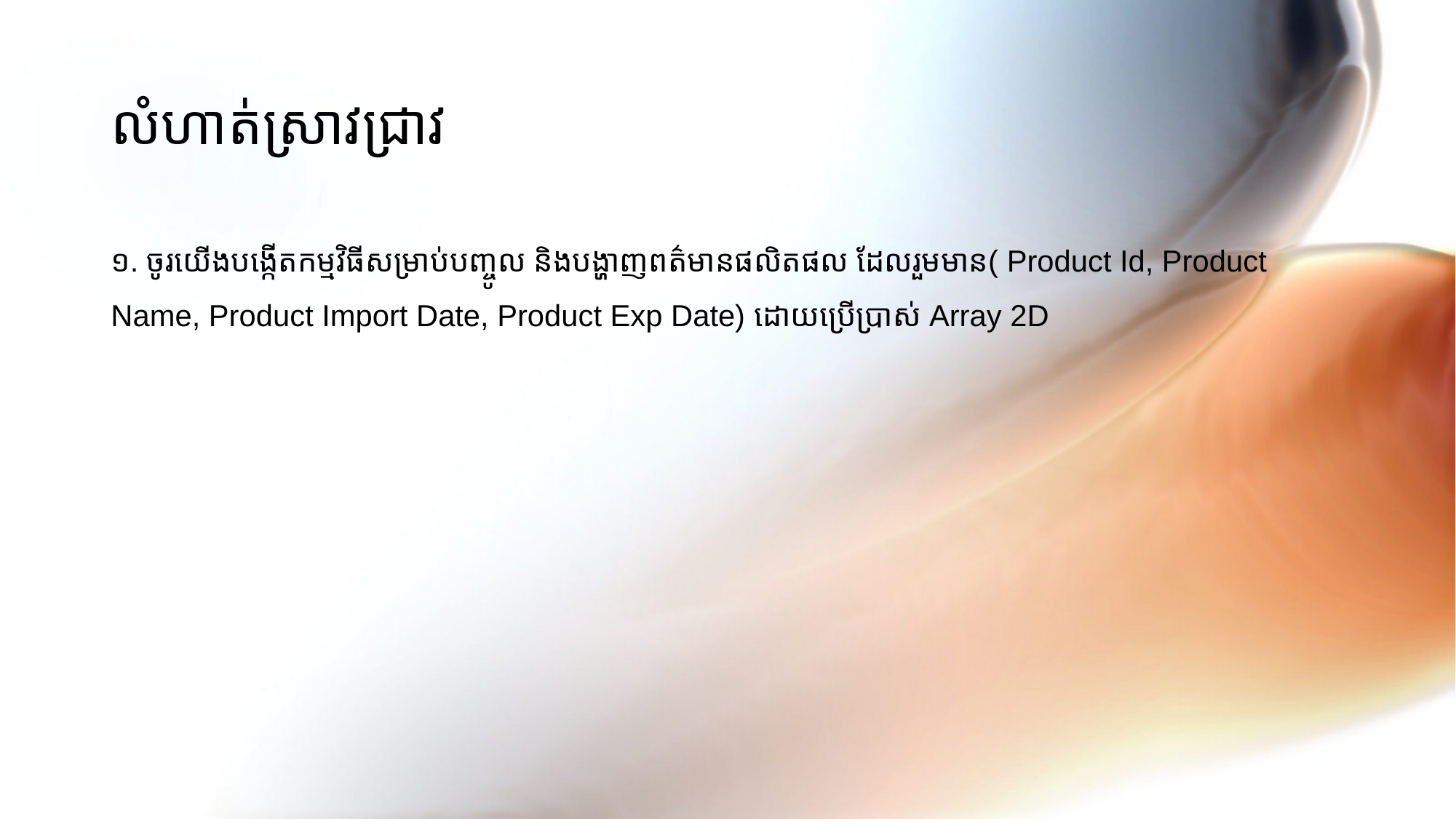

# លំហាត់ស្រាវជ្រាវ
១. ចូរយើងបង្កើតកម្មវិធីសម្រាប់បញ្ចូល និងបង្ហាញពត៌មានផលិតផល ដែលរួមមាន( Product Id, Product Name, Product Import Date, Product Exp Date) ដោយប្រើប្រាស់ Array 2D